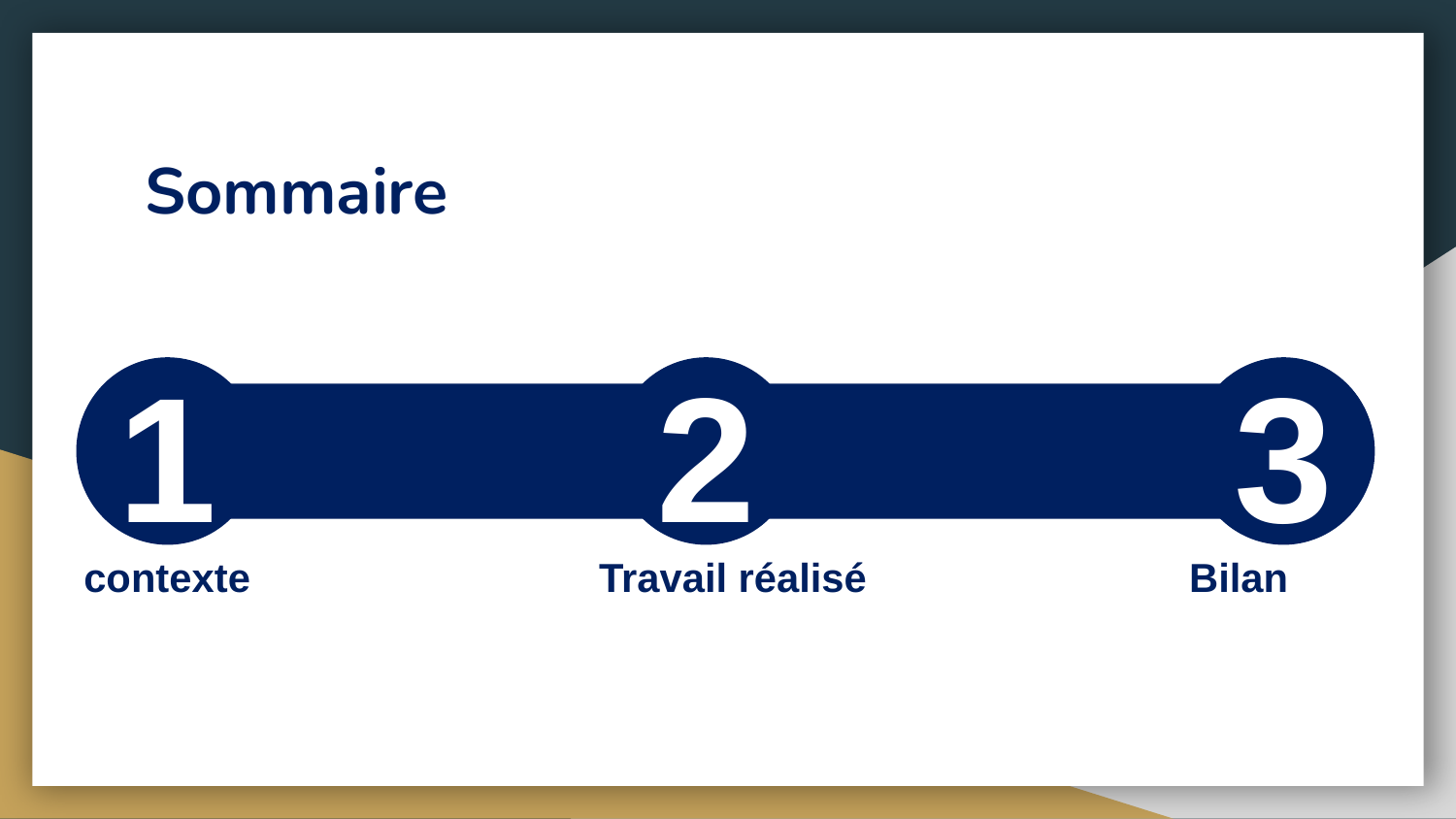

# Sommaire
1
2
3

contexte
Travail réalisé
Bilan